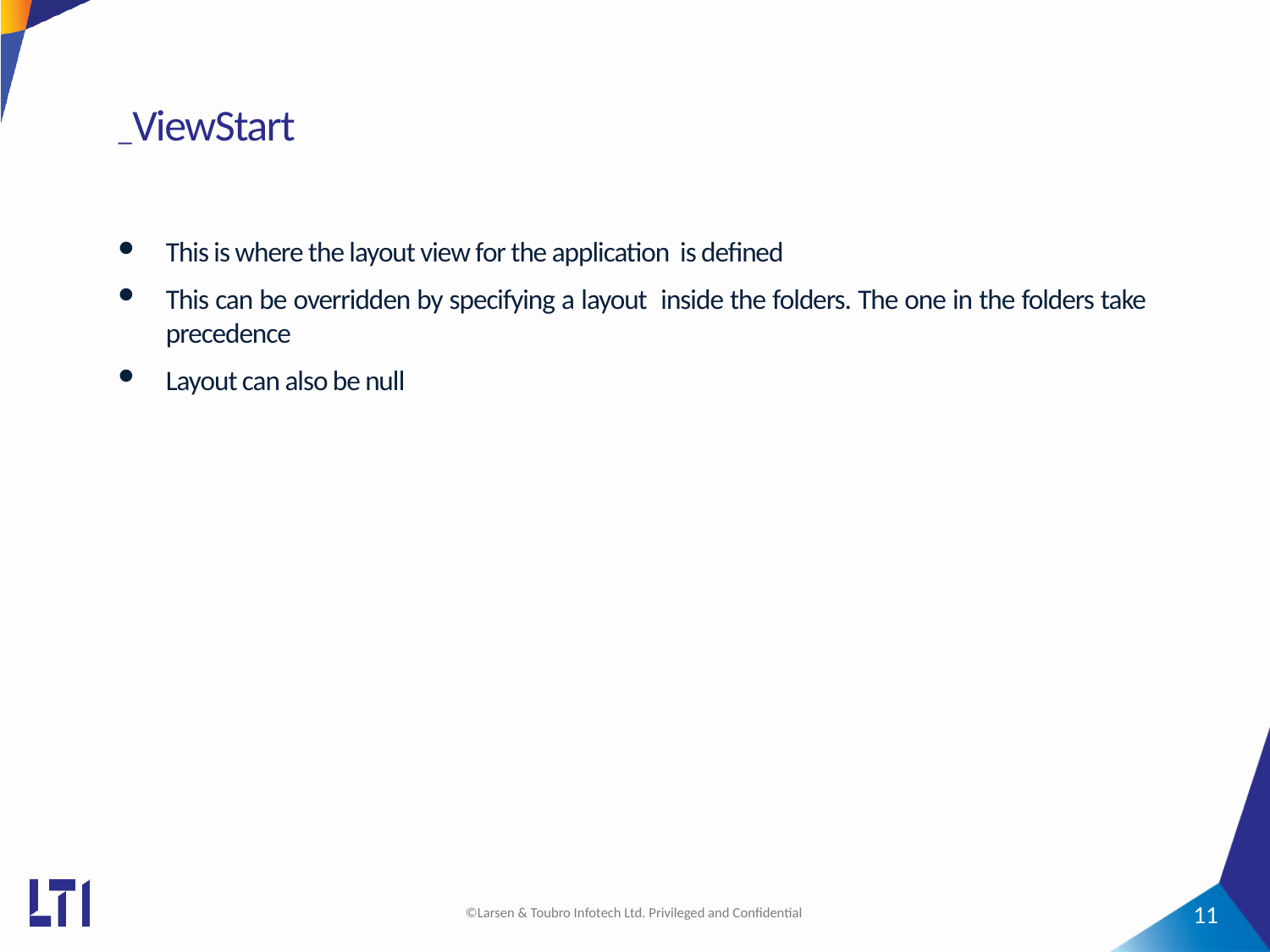

# _ViewStart
This is where the layout view for the application  is defined
This can be overridden by specifying a layout  inside the folders. The one in the folders take  precedence
Layout can also be null